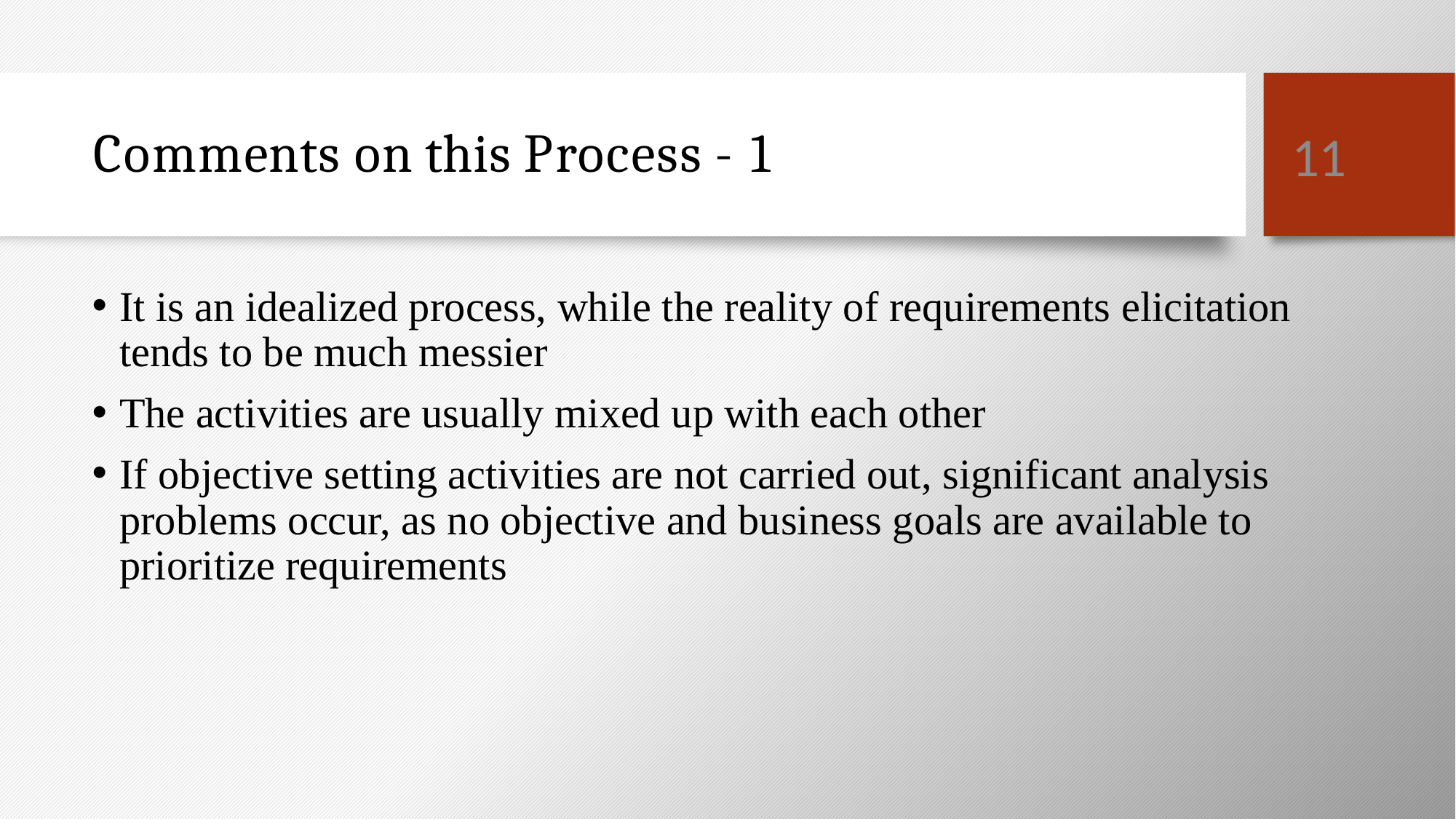

11
# Comments on this Process - 1
It is an idealized process, while the reality of requirements elicitation tends to be much messier
The activities are usually mixed up with each other
If objective setting activities are not carried out, significant analysis problems occur, as no objective and business goals are available to prioritize requirements